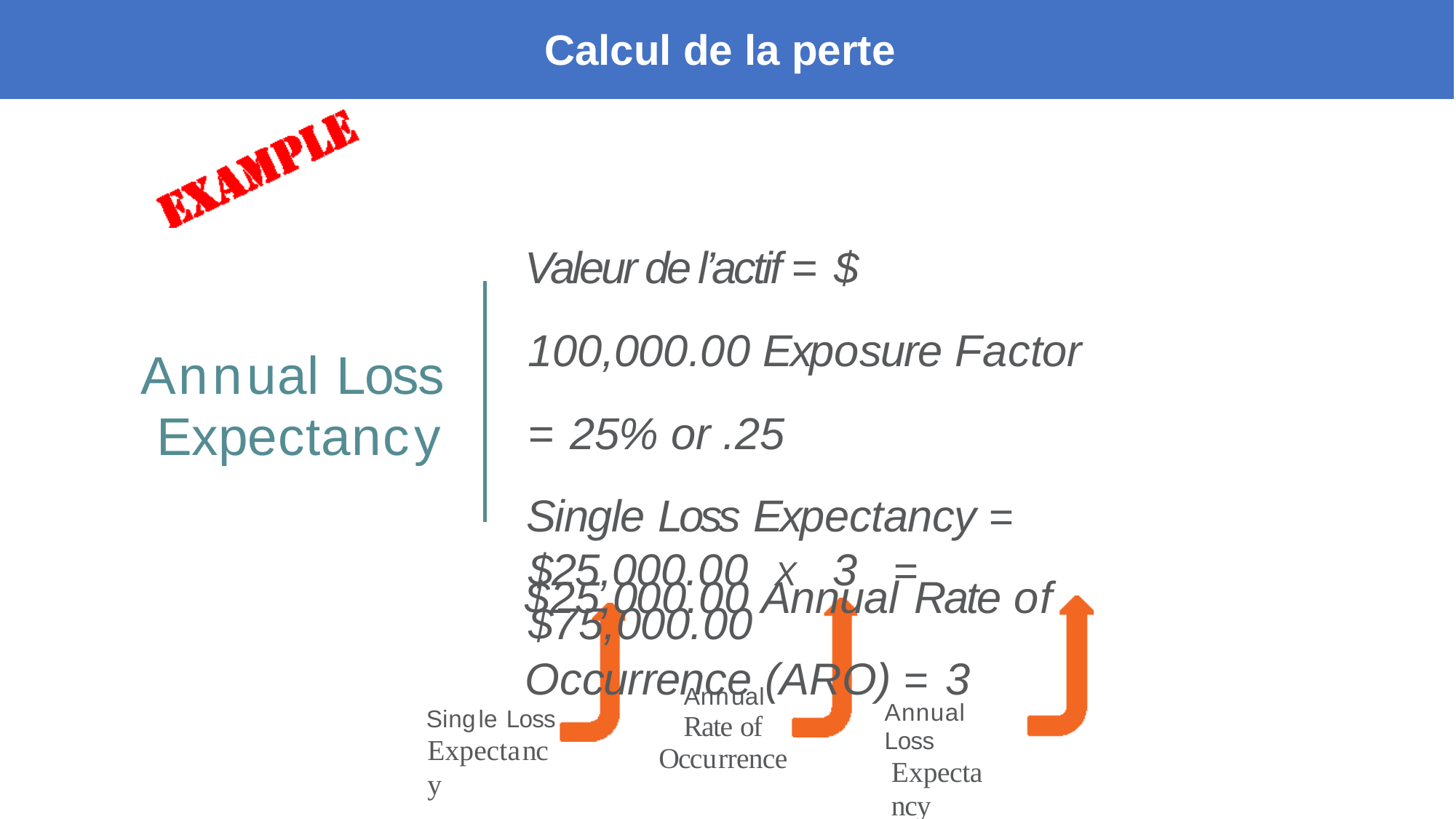

Calcul de la perte

Valeur de l’actif = $ 100,000.00 Exposure Factor = 25% or .25
Single Loss Expectancy = $25,000.00 Annual Rate of Occurrence (ARO) = 3

Annual Loss Expectancy
$25,000.00	X	3	=	$75,000.00

Annual Rate of Occurrence
Annual Loss
Expecta ncy
Single Loss
Expectancy